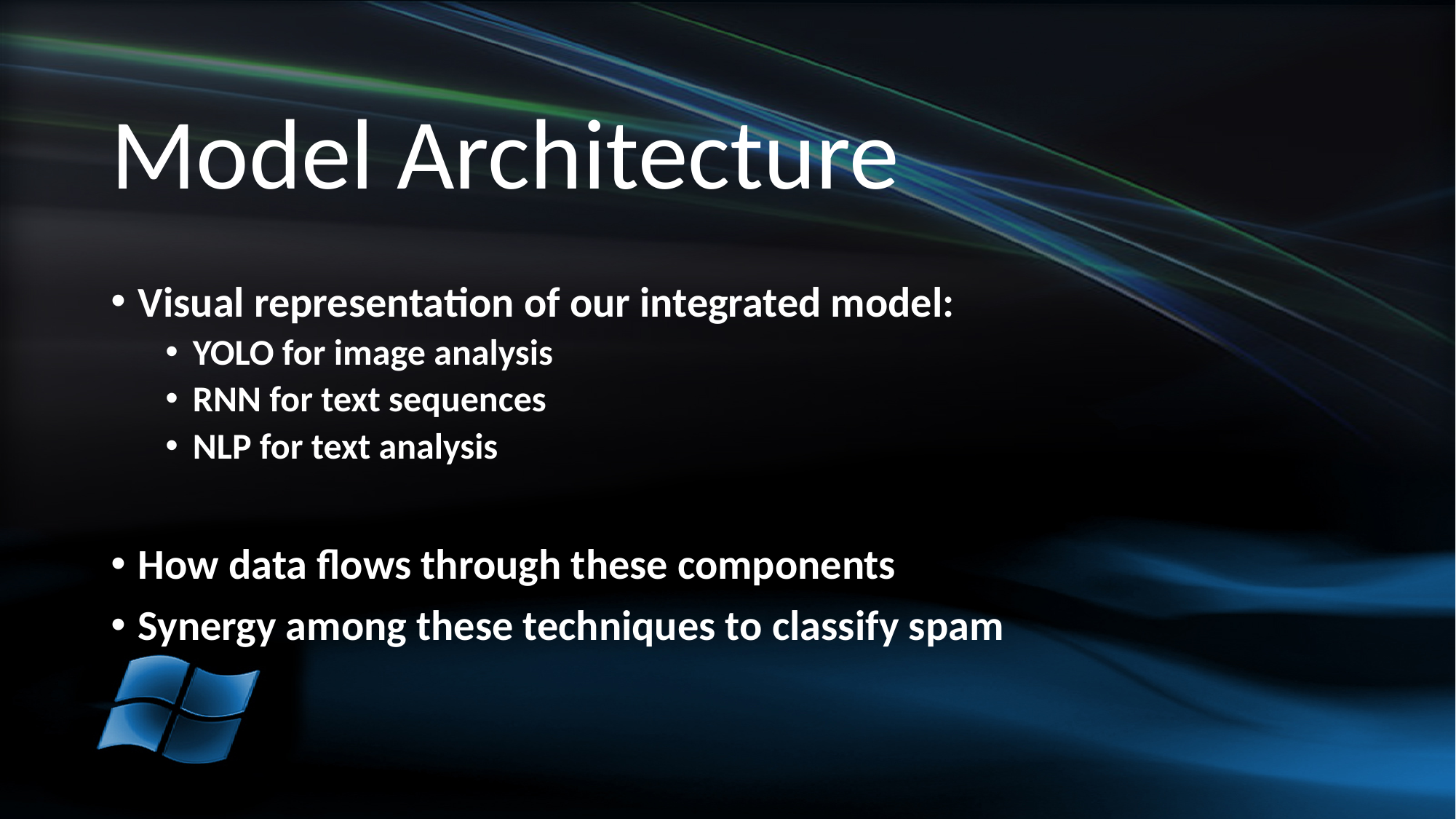

# Model Architecture
Visual representation of our integrated model:
YOLO for image analysis
RNN for text sequences
NLP for text analysis

How data flows through these components
Synergy among these techniques to classify spam